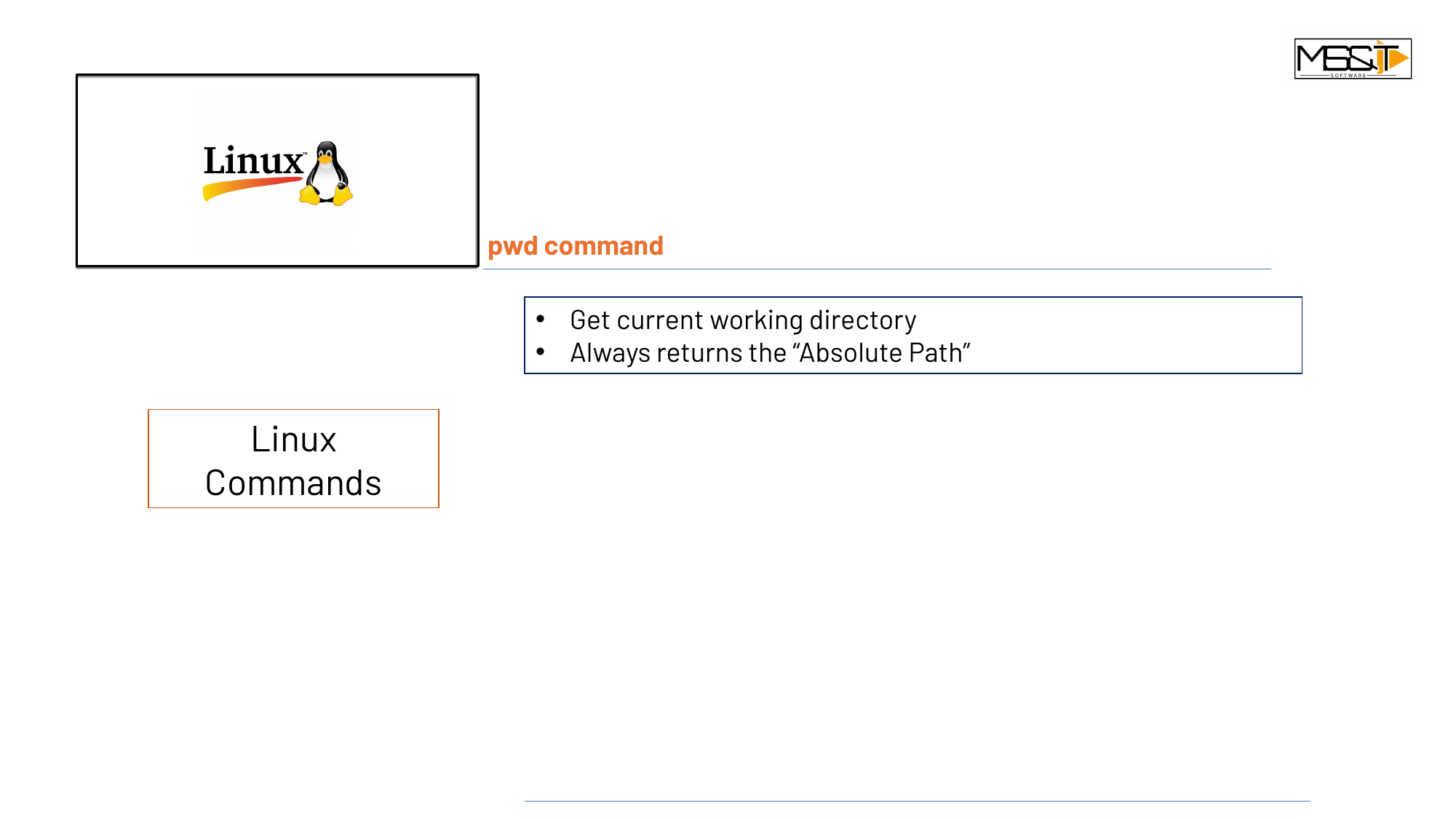

pwd command
Get current working directory
Always returns the “Absolute Path”
Linux Commands